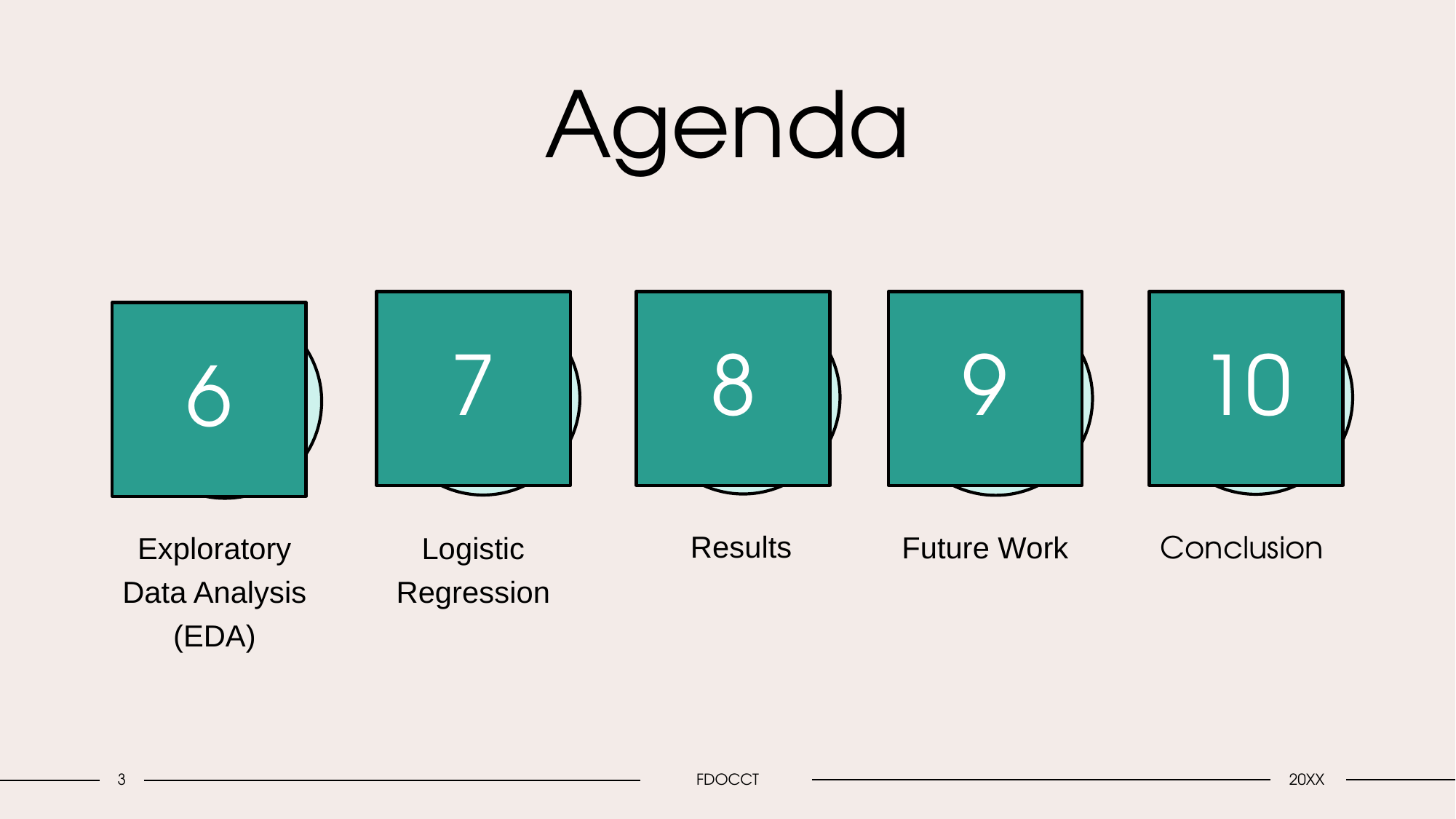

# Agenda
7
8
9
10
6
Results
Future Work
Conclusion
Exploratory Data Analysis (EDA)
Logistic Regression
3
FDOCCT
20XX